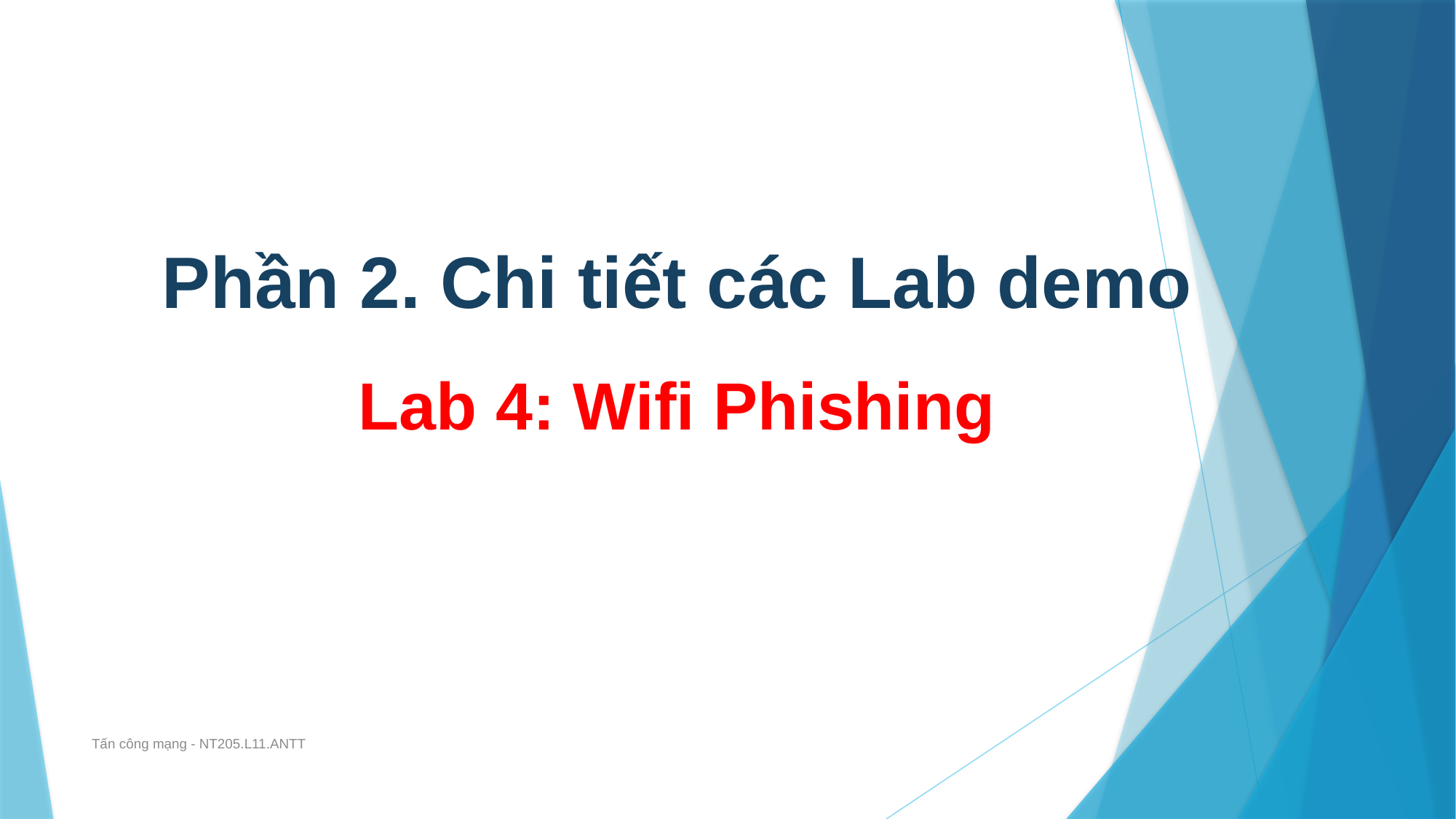

# Phần 2. Chi tiết các Lab demo
Lab 4: Wifi Phishing
Tấn công mạng - NT205.L11.ANTT